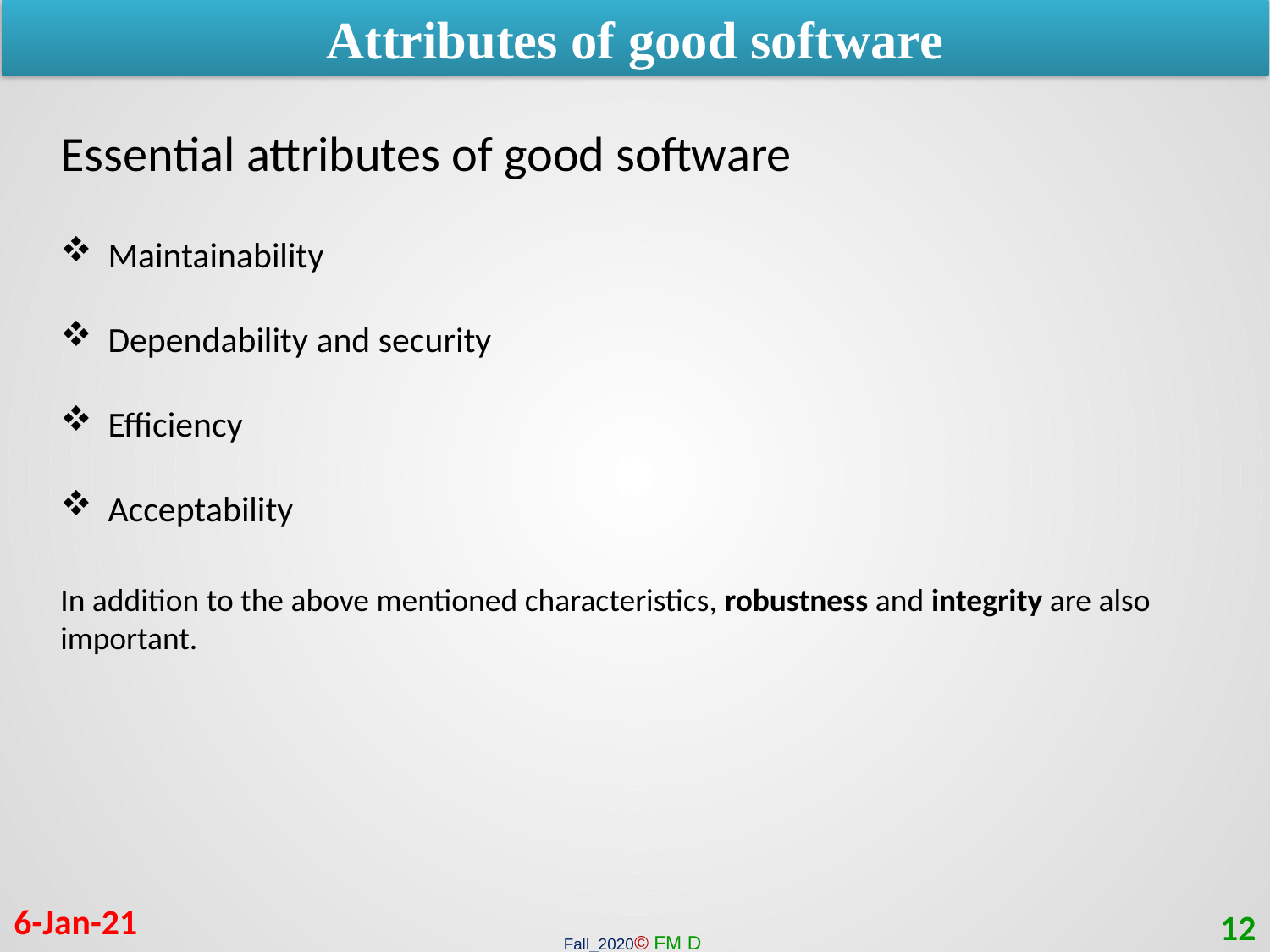

Attributes of good software
Essential attributes of good software

Maintainability

Dependability and security

Efficiency

Acceptability

In addition to the above mentioned characteristics, robustness and integrity are also important.

6-Jan-21
12